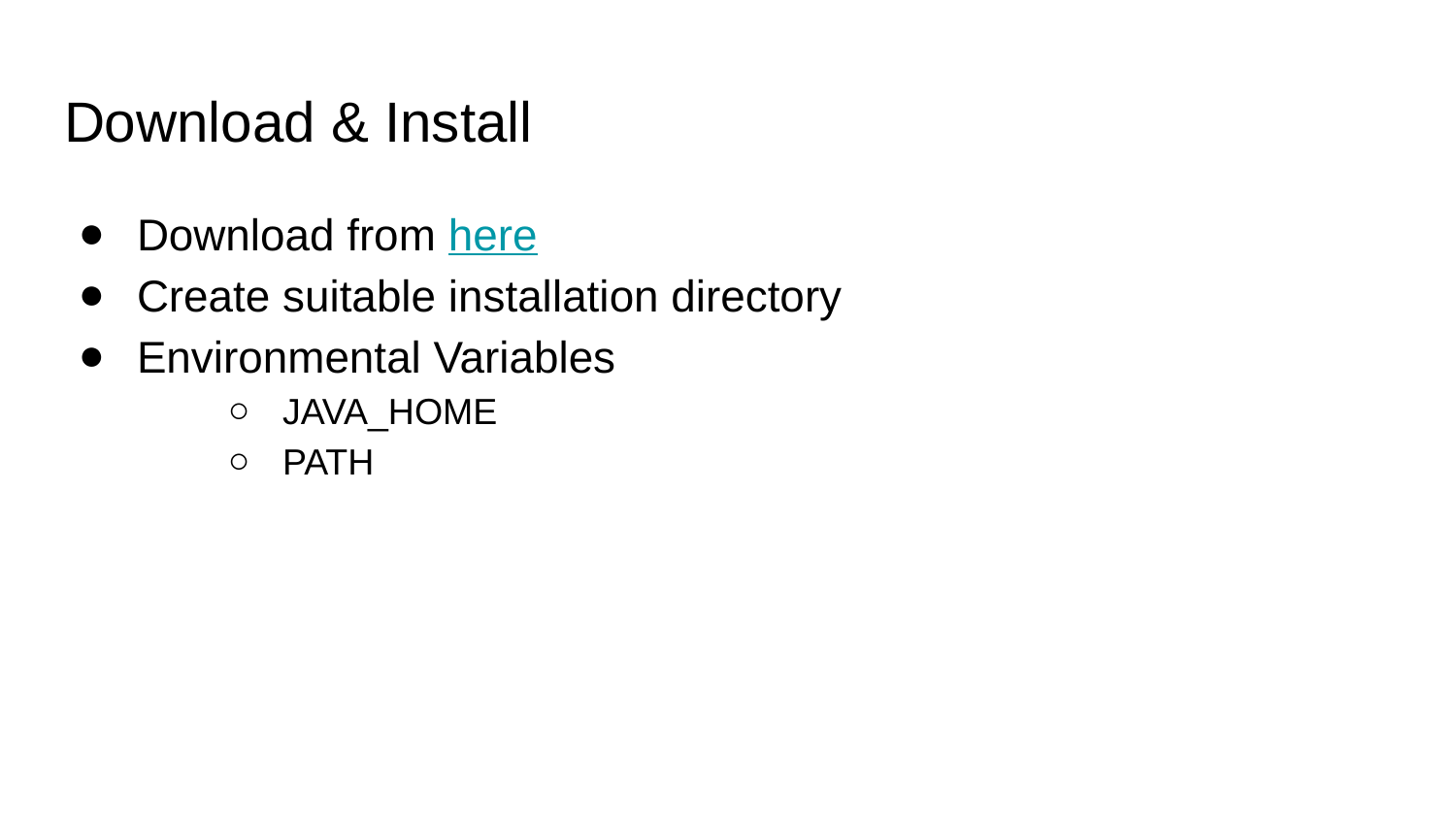

# Download & Install
Download from here
Create suitable installation directory
Environmental Variables
JAVA_HOME
PATH